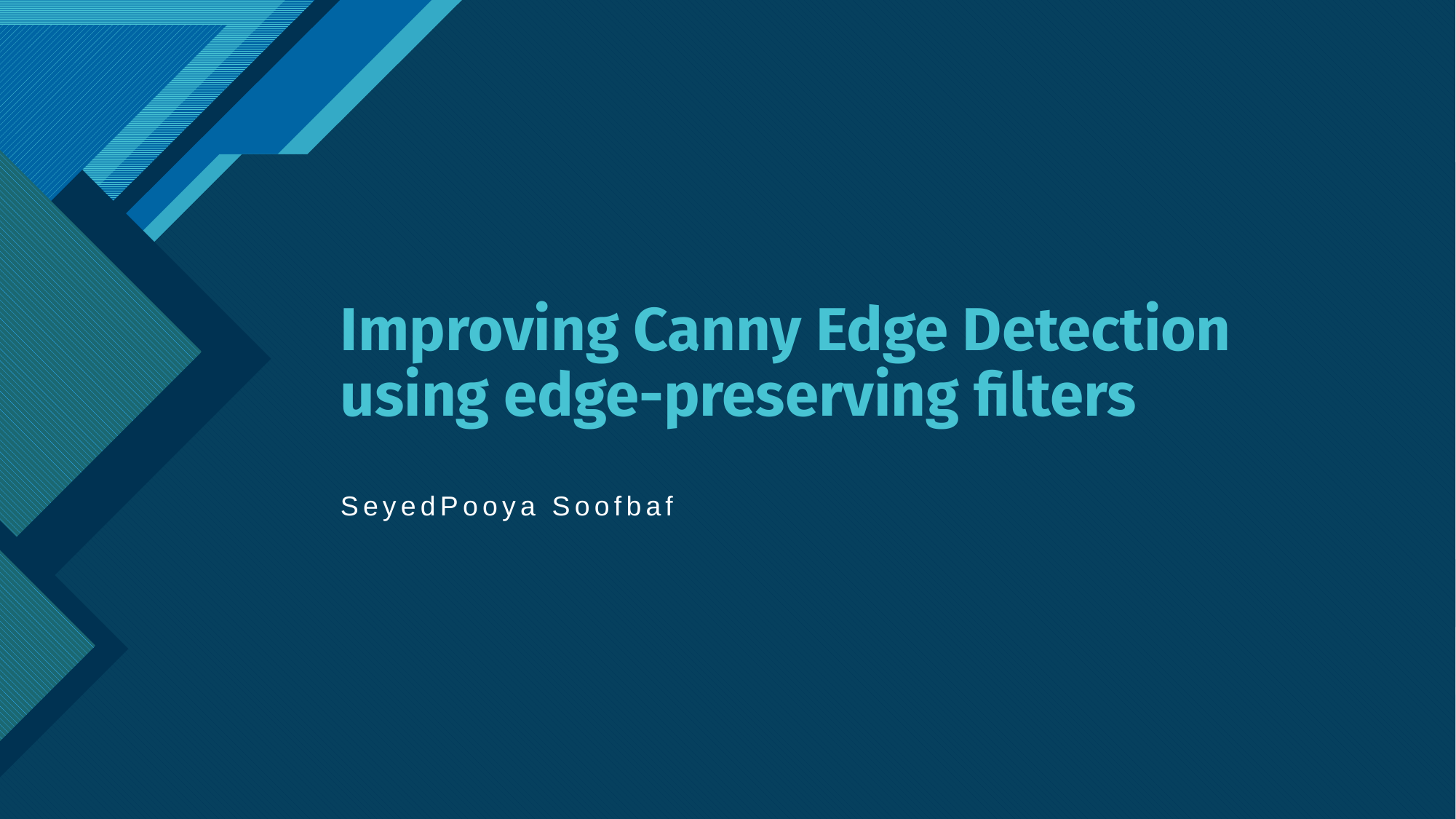

# Improving Canny Edge Detection using edge-preserving filters
SeyedPooya Soofbaf